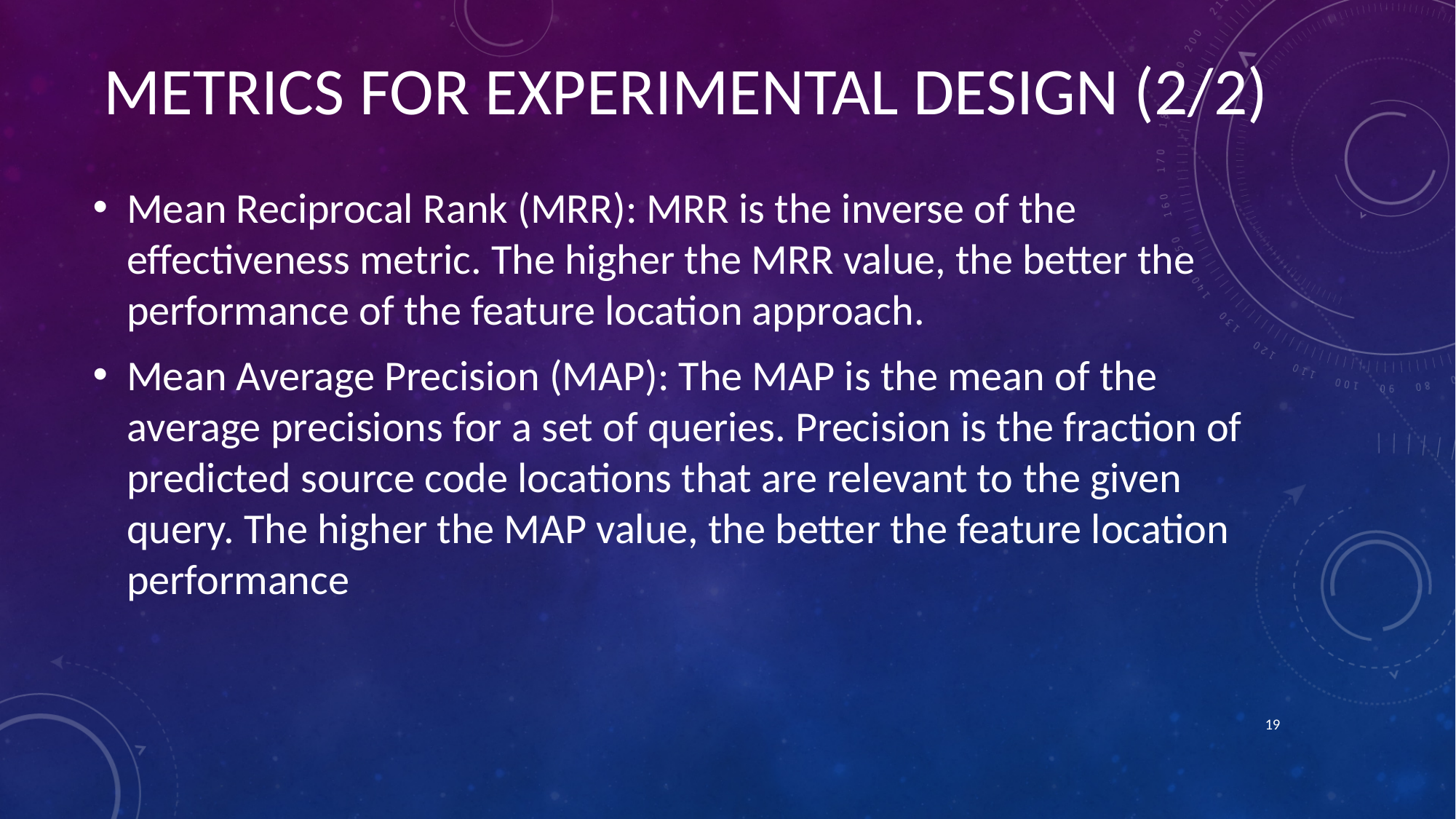

# Metrics for Experimental design (2/2)
Mean Reciprocal Rank (MRR): MRR is the inverse of the effectiveness metric. The higher the MRR value, the better the performance of the feature location approach.
Mean Average Precision (MAP): The MAP is the mean of the average precisions for a set of queries. Precision is the fraction of predicted source code locations that are relevant to the given query. The higher the MAP value, the better the feature location performance
19